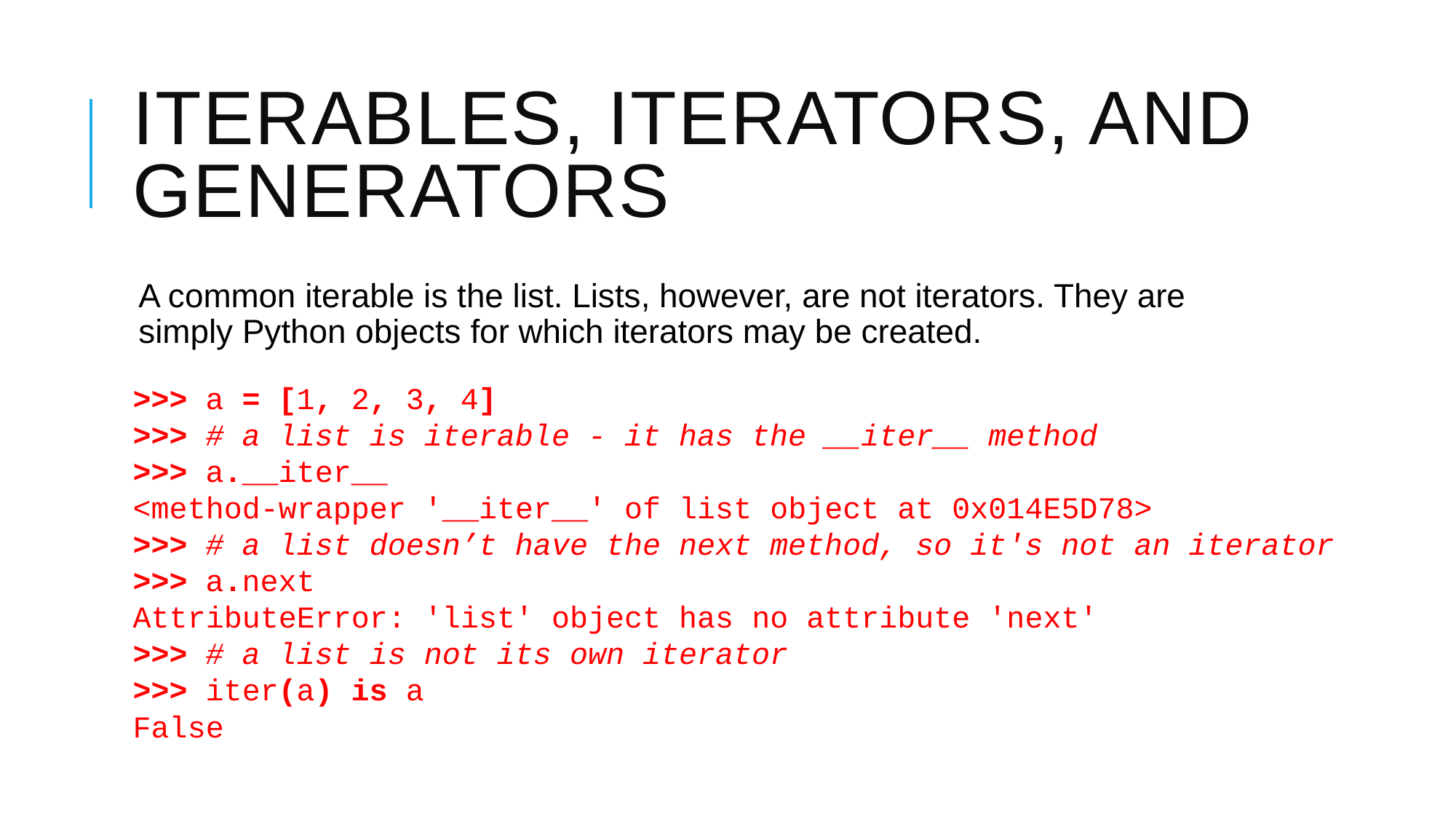

# Iterables, iterators, and generators
A common iterable is the list. Lists, however, are not iterators. They are simply Python objects for which iterators may be created.
>>> a = [1, 2, 3, 4]
>>> # a list is iterable - it has the __iter__ method
>>> a.__iter__
<method-wrapper '__iter__' of list object at 0x014E5D78>
>>> # a list doesn’t have the next method, so it's not an iterator
>>> a.next
AttributeError: 'list' object has no attribute 'next'
>>> # a list is not its own iterator
>>> iter(a) is a
False